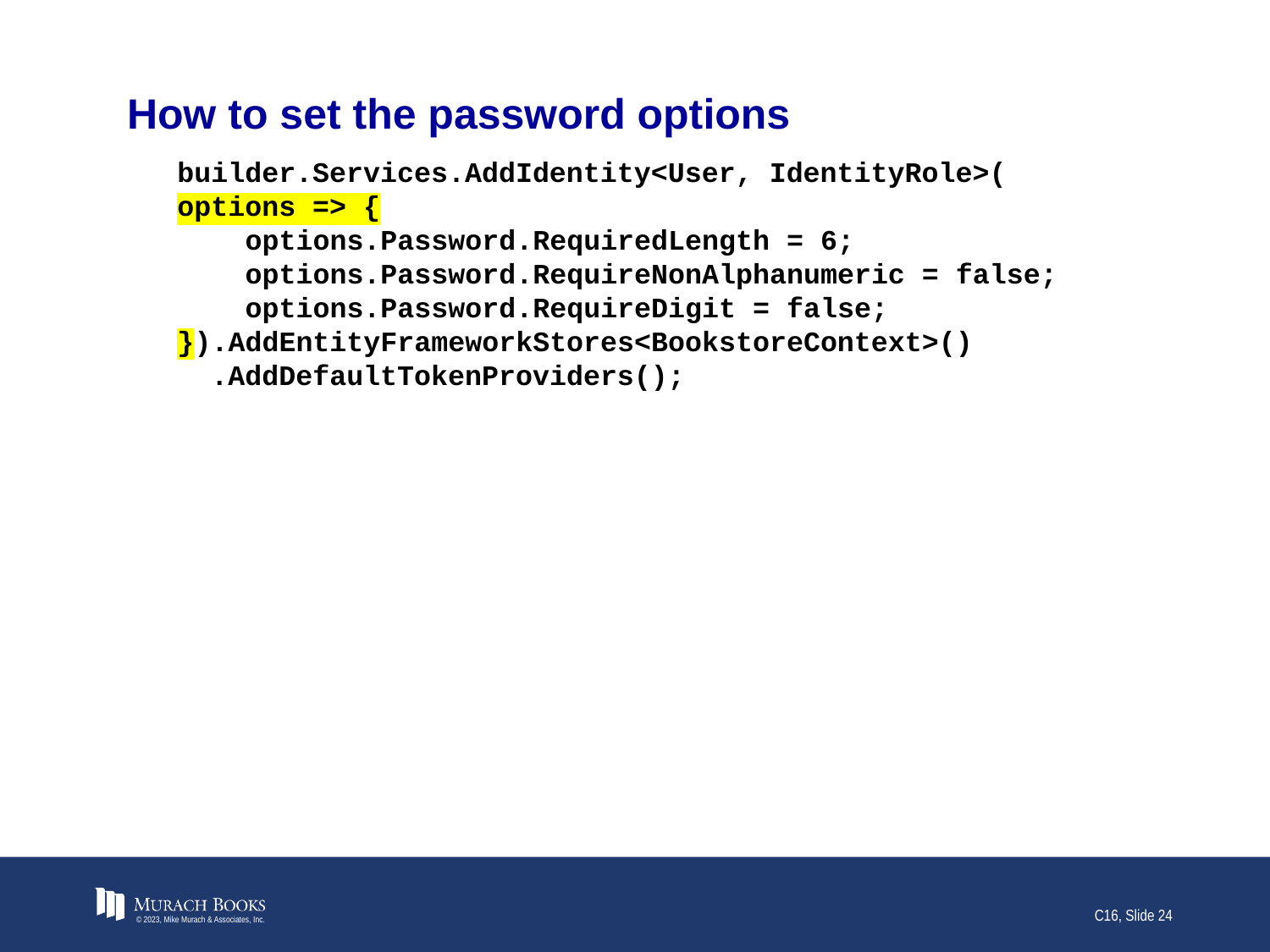

# How to set the password options
builder.Services.AddIdentity<User, IdentityRole>(
options => {
    options.Password.RequiredLength = 6;
    options.Password.RequireNonAlphanumeric = false;
    options.Password.RequireDigit = false;
}).AddEntityFrameworkStores<BookstoreContext>()
  .AddDefaultTokenProviders();

© 2023, Mike Murach & Associates, Inc.

C16, Slide 24